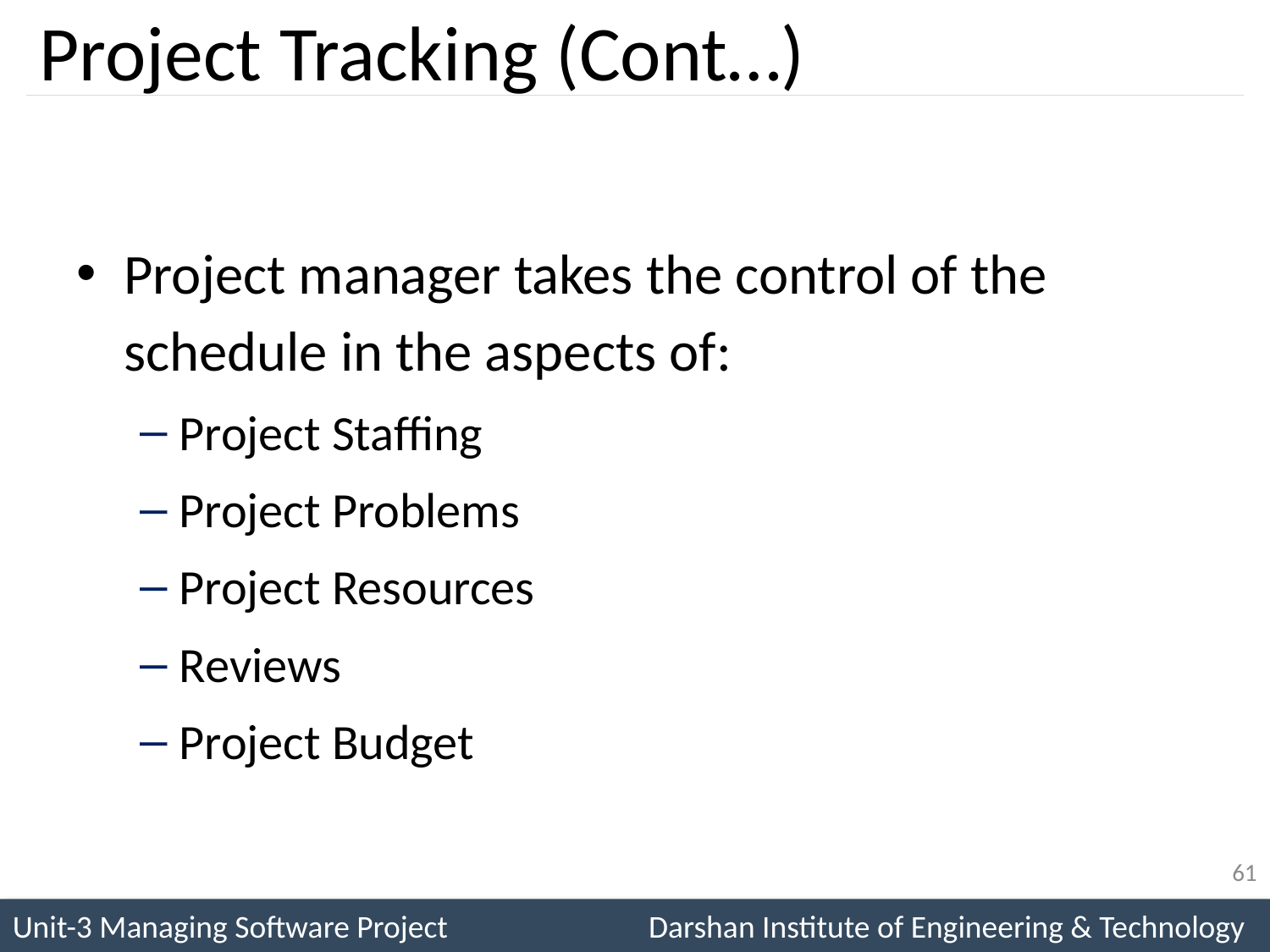

# Project Tracking (Cont…)
Project manager takes the control of the schedule in the aspects of:
Project Staffing
Project Problems
Project Resources
Reviews
Project Budget
61